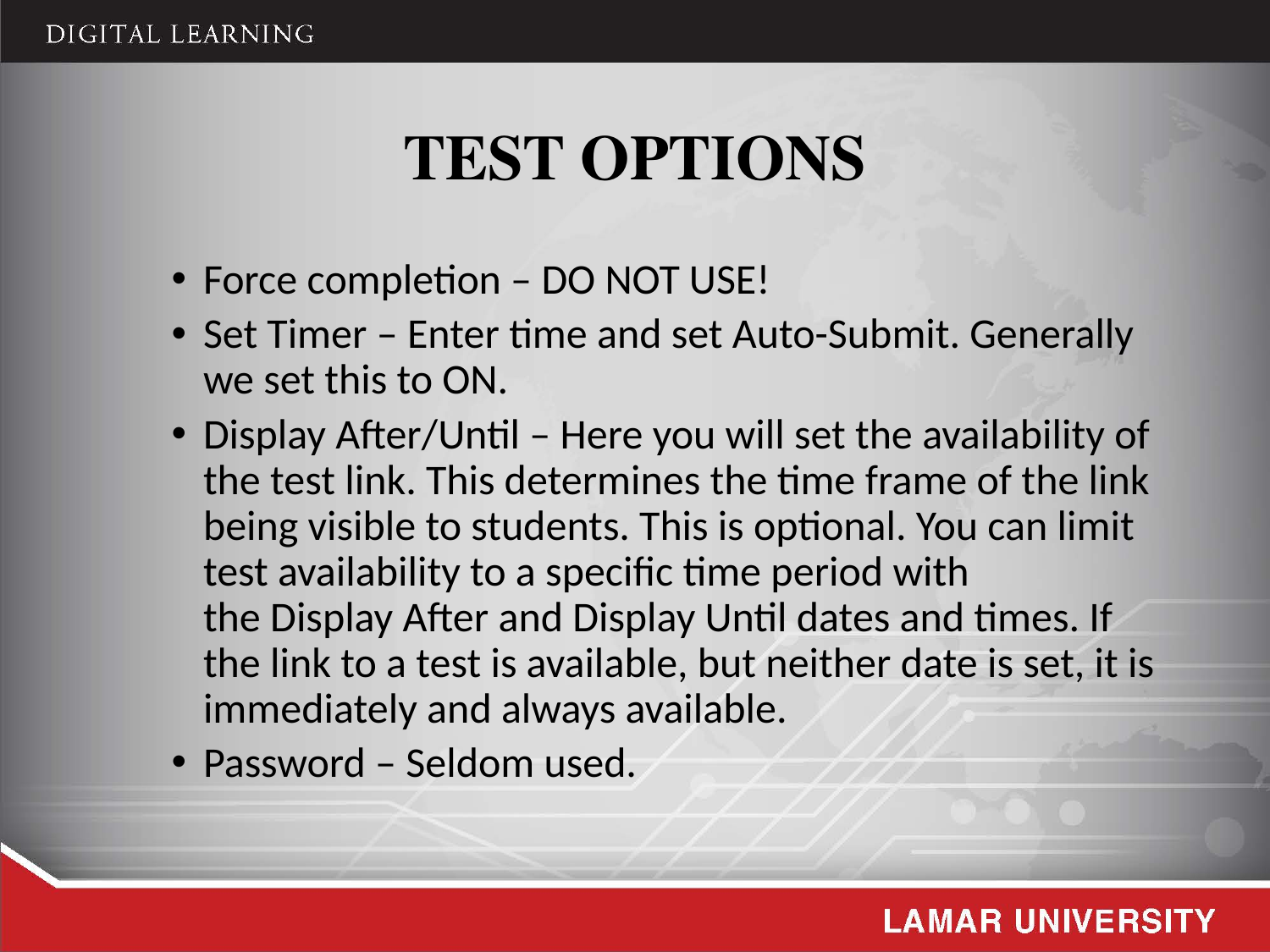

# Test Options
Force completion – DO NOT USE!
Set Timer – Enter time and set Auto-Submit. Generally we set this to ON.
Display After/Until – Here you will set the availability of the test link. This determines the time frame of the link being visible to students. This is optional. You can limit test availability to a specific time period with the Display After and Display Until dates and times. If the link to a test is available, but neither date is set, it is immediately and always available.
Password – Seldom used.